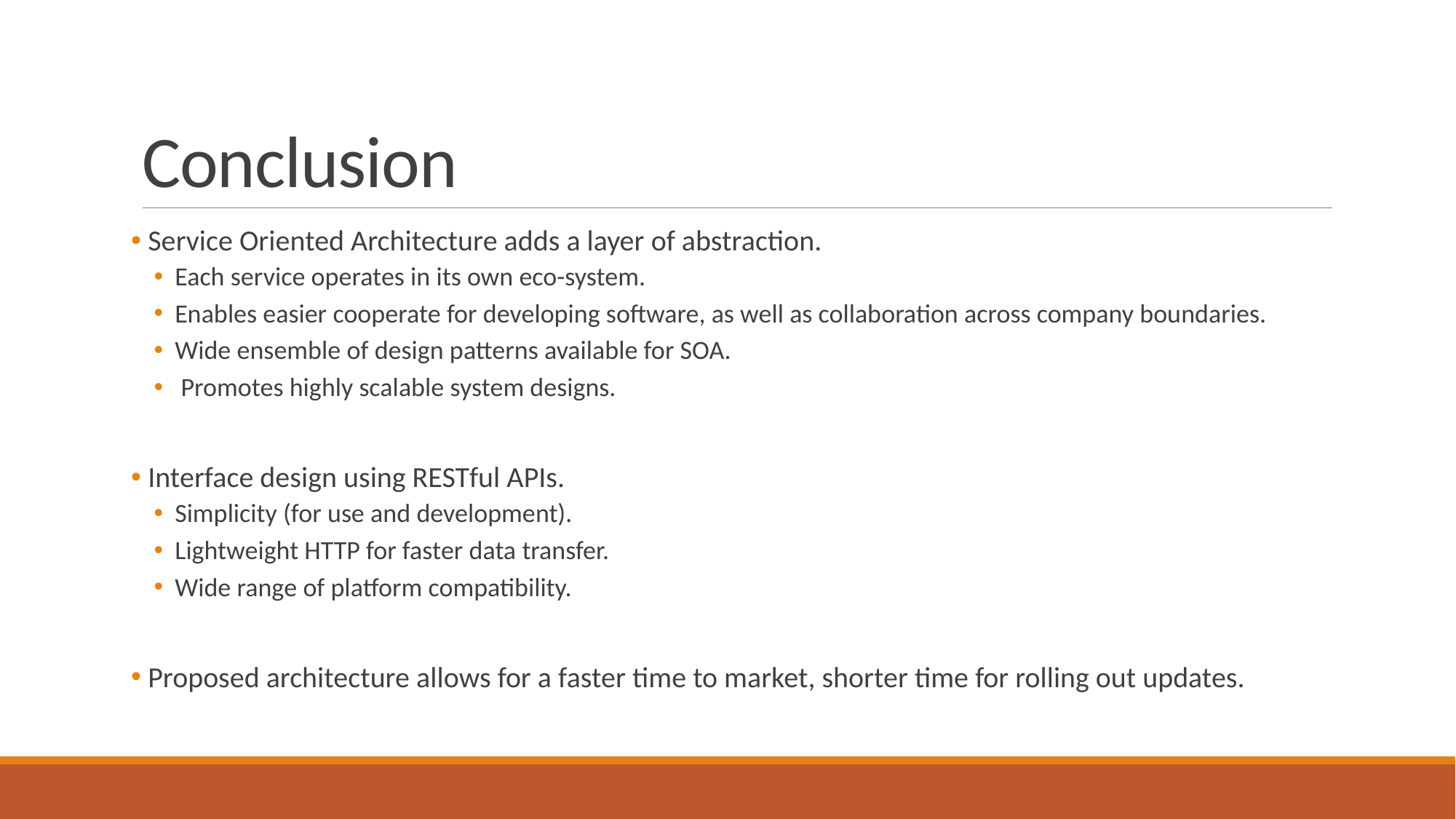

# Conclusion
 Service Oriented Architecture adds a layer of abstraction.
Each service operates in its own eco-system.
Enables easier cooperate for developing software, as well as collaboration across company boundaries.
Wide ensemble of design patterns available for SOA.
 Promotes highly scalable system designs.

 Interface design using RESTful APIs.
Simplicity (for use and development).
Lightweight HTTP for faster data transfer.
Wide range of platform compatibility.

 Proposed architecture allows for a faster time to market, shorter time for rolling out updates.